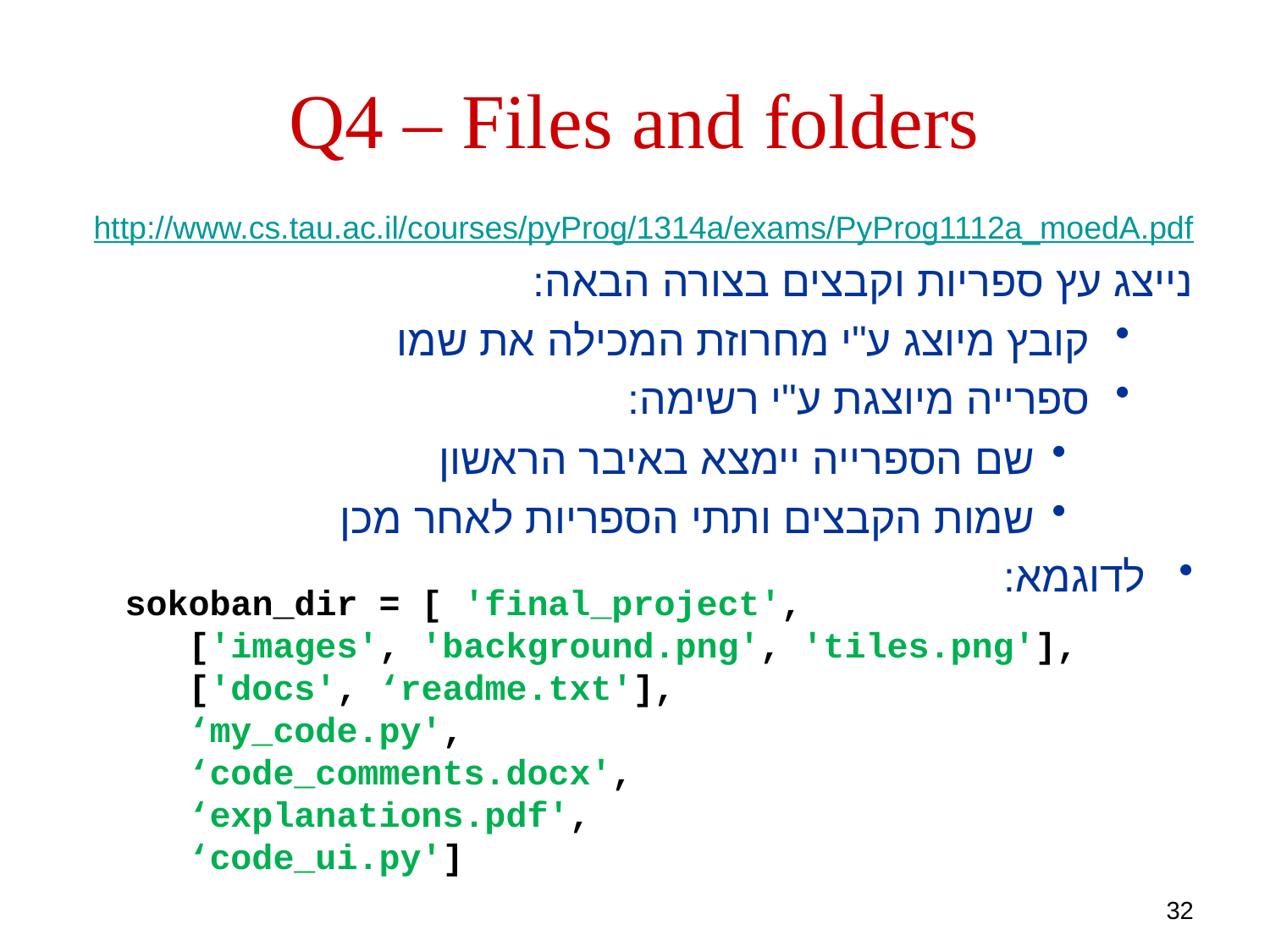

# Q4 – Files and folders
http://www.cs.tau.ac.il/courses/pyProg/1314a/exams/PyProg1112a_moedA.pdf
נייצג עץ ספריות וקבצים בצורה הבאה:
קובץ מיוצג ע"י מחרוזת המכילה את שמו
ספרייה מיוצגת ע"י רשימה:
שם הספרייה יימצא באיבר הראשון
שמות הקבצים ותתי הספריות לאחר מכן
לדוגמא:
sokoban_dir = [ 'final_project',
   ['images', 'background.png', 'tiles.png'],
   ['docs', ‘readme.txt'],
   ‘my_code.py',
   ‘code_comments.docx',
   ‘explanations.pdf',
   ‘code_ui.py']
32